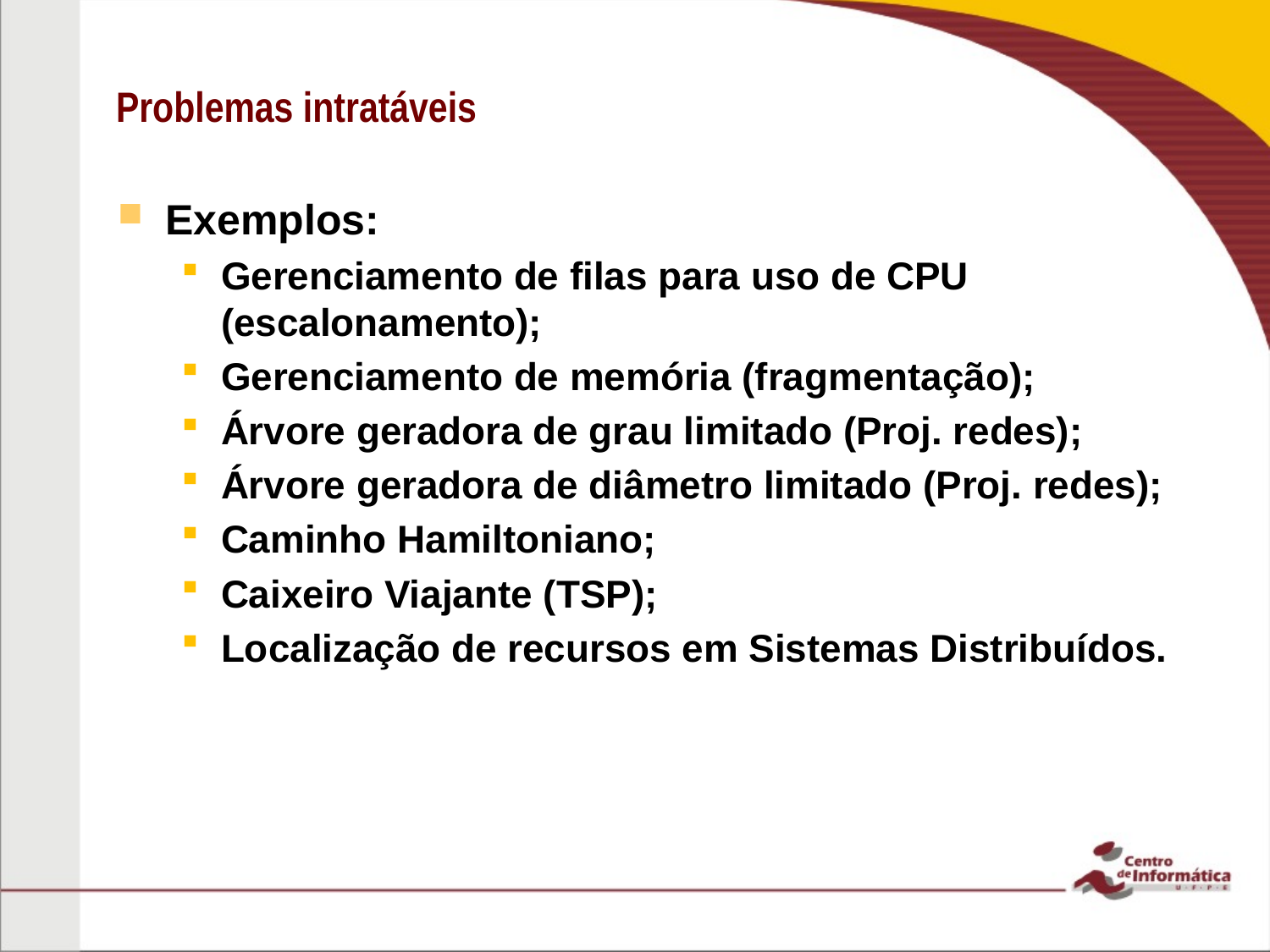

# Problemas intratáveis
Exemplos:
Gerenciamento de filas para uso de CPU (escalonamento);
Gerenciamento de memória (fragmentação);
Árvore geradora de grau limitado (Proj. redes);
Árvore geradora de diâmetro limitado (Proj. redes);
Caminho Hamiltoniano;
Caixeiro Viajante (TSP);
Localização de recursos em Sistemas Distribuídos.